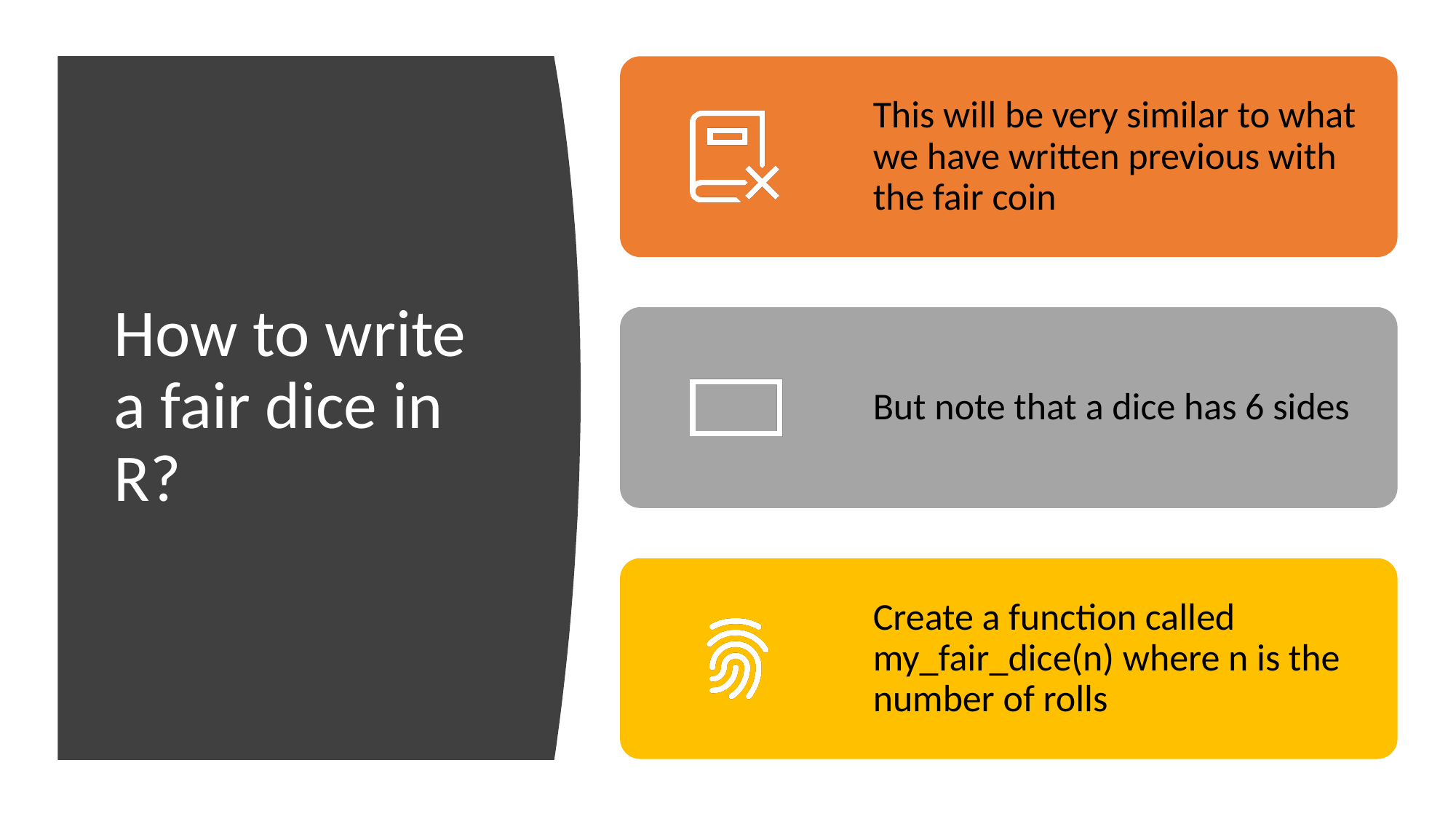

This will be very similar to what we have written previous with the fair coin
But note that a dice has 6 sides
Create a function called my_fair_dice(n) where n is the number of rolls

# How to write a fair dice in R?